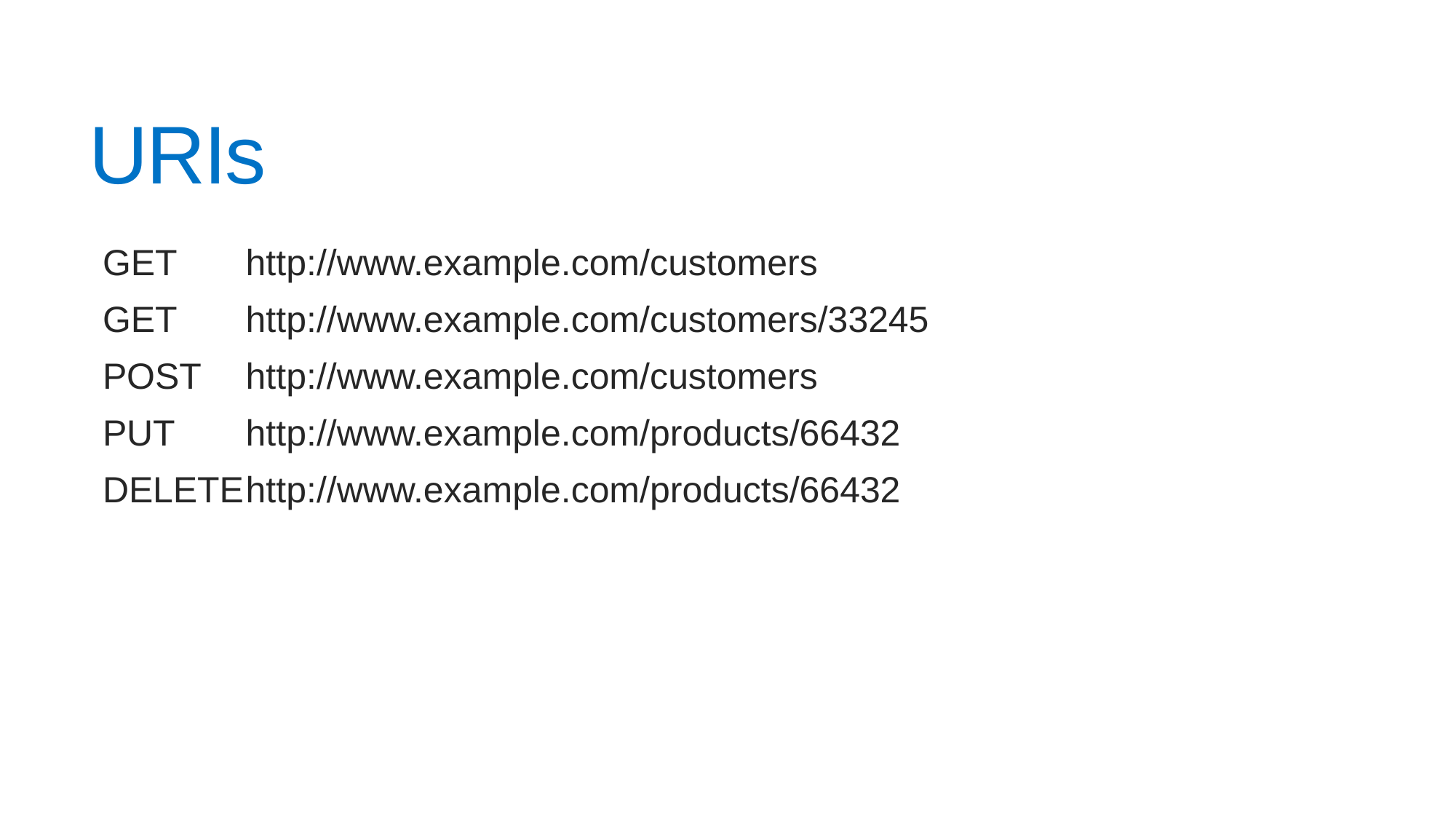

# URIs
GET	http://www.example.com/customers
GET	http://www.example.com/customers/33245
POST	http://www.example.com/customers
PUT	http://www.example.com/products/66432
DELETE	http://www.example.com/products/66432